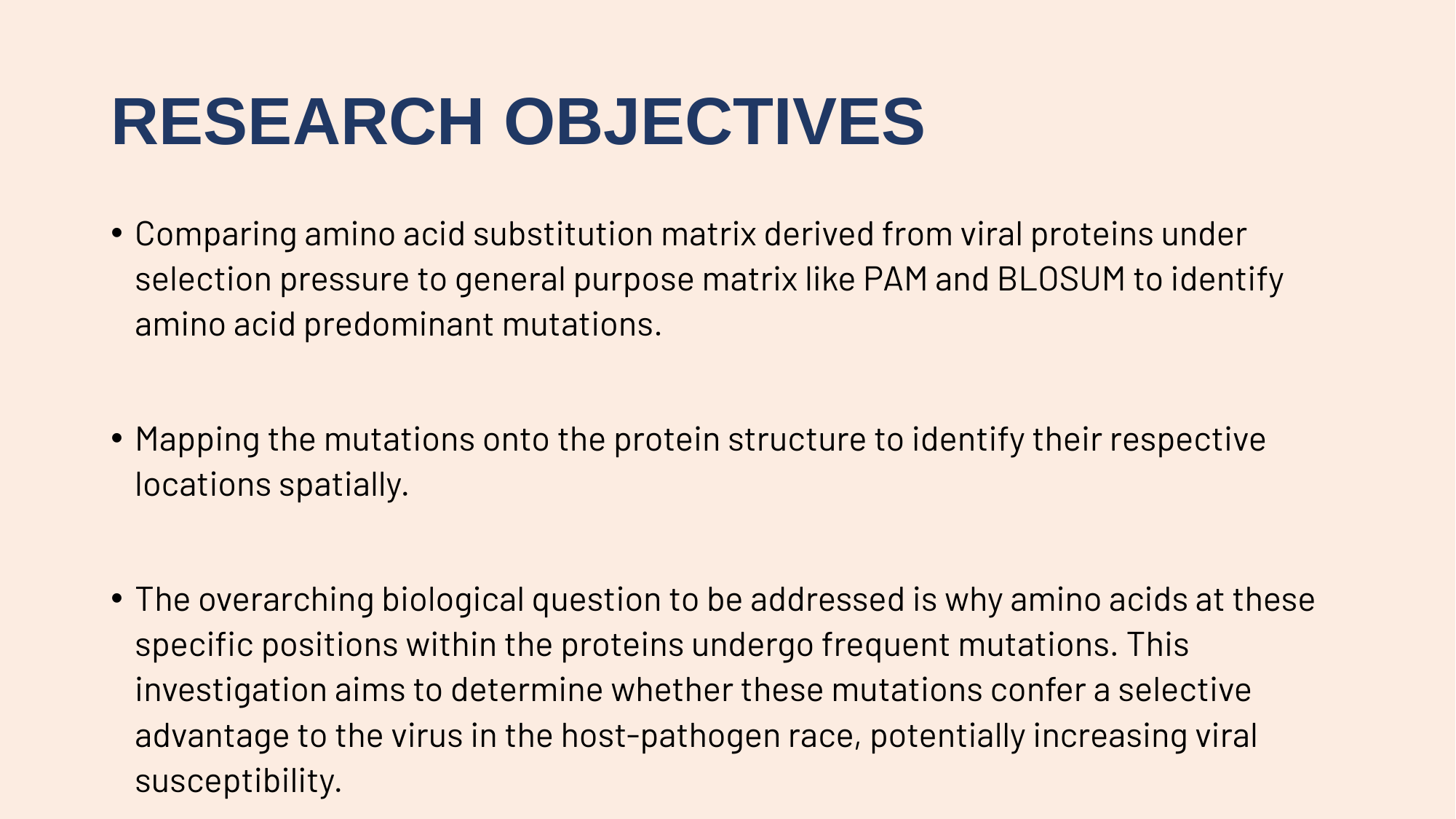

# RESEARCH OBJECTIVES
Comparing amino acid substitution matrix derived from viral proteins under selection pressure to general purpose matrix like PAM and BLOSUM to identify amino acid predominant mutations.

Mapping the mutations onto the protein structure to identify their respective locations spatially.

The overarching biological question to be addressed is why amino acids at these specific positions within the proteins undergo frequent mutations. This investigation aims to determine whether these mutations confer a selective advantage to the virus in the host-pathogen race, potentially increasing viral susceptibility.